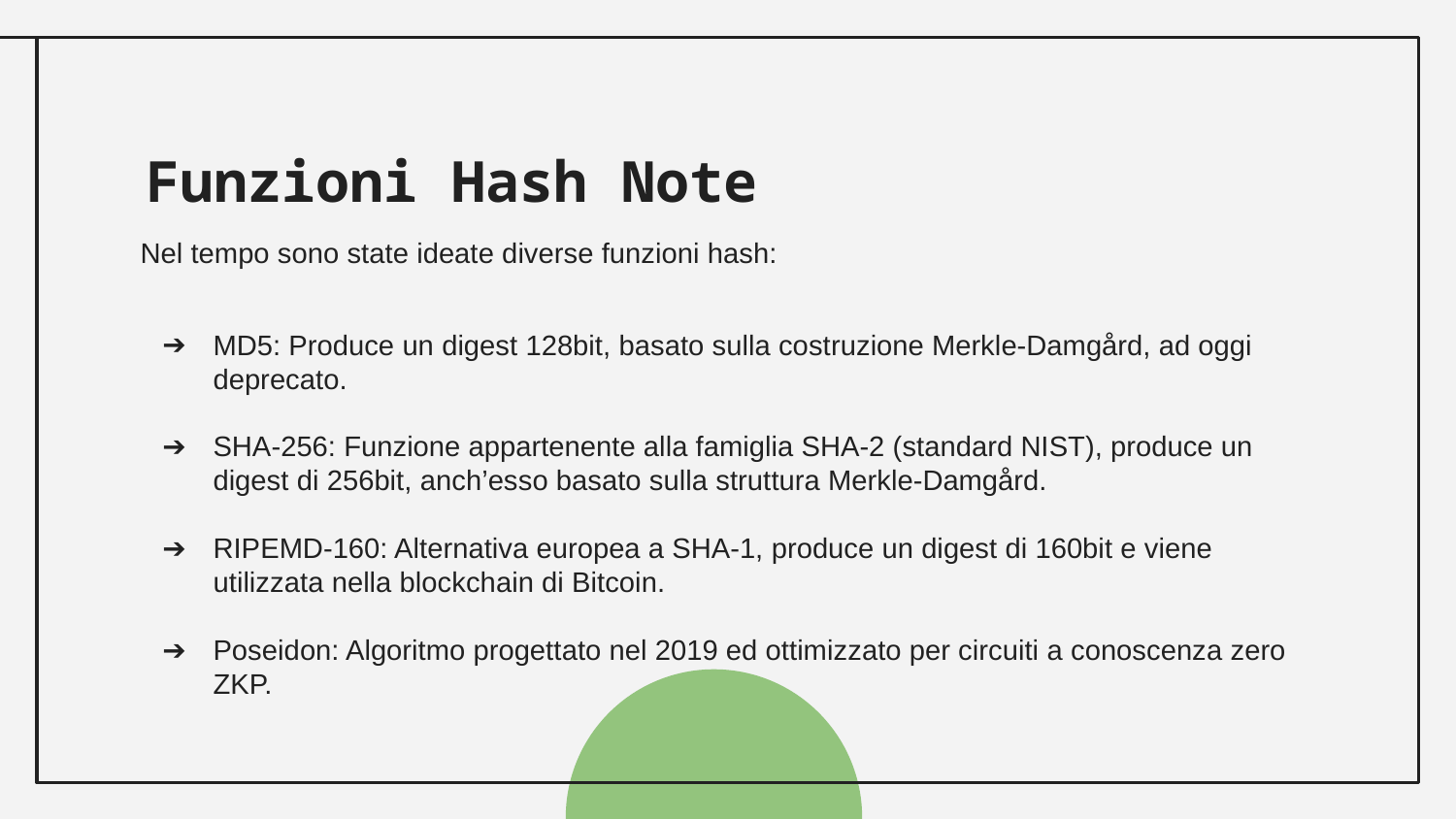

# Funzioni Hash Note
Nel tempo sono state ideate diverse funzioni hash:
MD5: Produce un digest 128bit, basato sulla costruzione Merkle-Damgård, ad oggi deprecato.
SHA-256: Funzione appartenente alla famiglia SHA-2 (standard NIST), produce un digest di 256bit, anch’esso basato sulla struttura Merkle-Damgård.
RIPEMD-160: Alternativa europea a SHA-1, produce un digest di 160bit e viene utilizzata nella blockchain di Bitcoin.
Poseidon: Algoritmo progettato nel 2019 ed ottimizzato per circuiti a conoscenza zero ZKP.